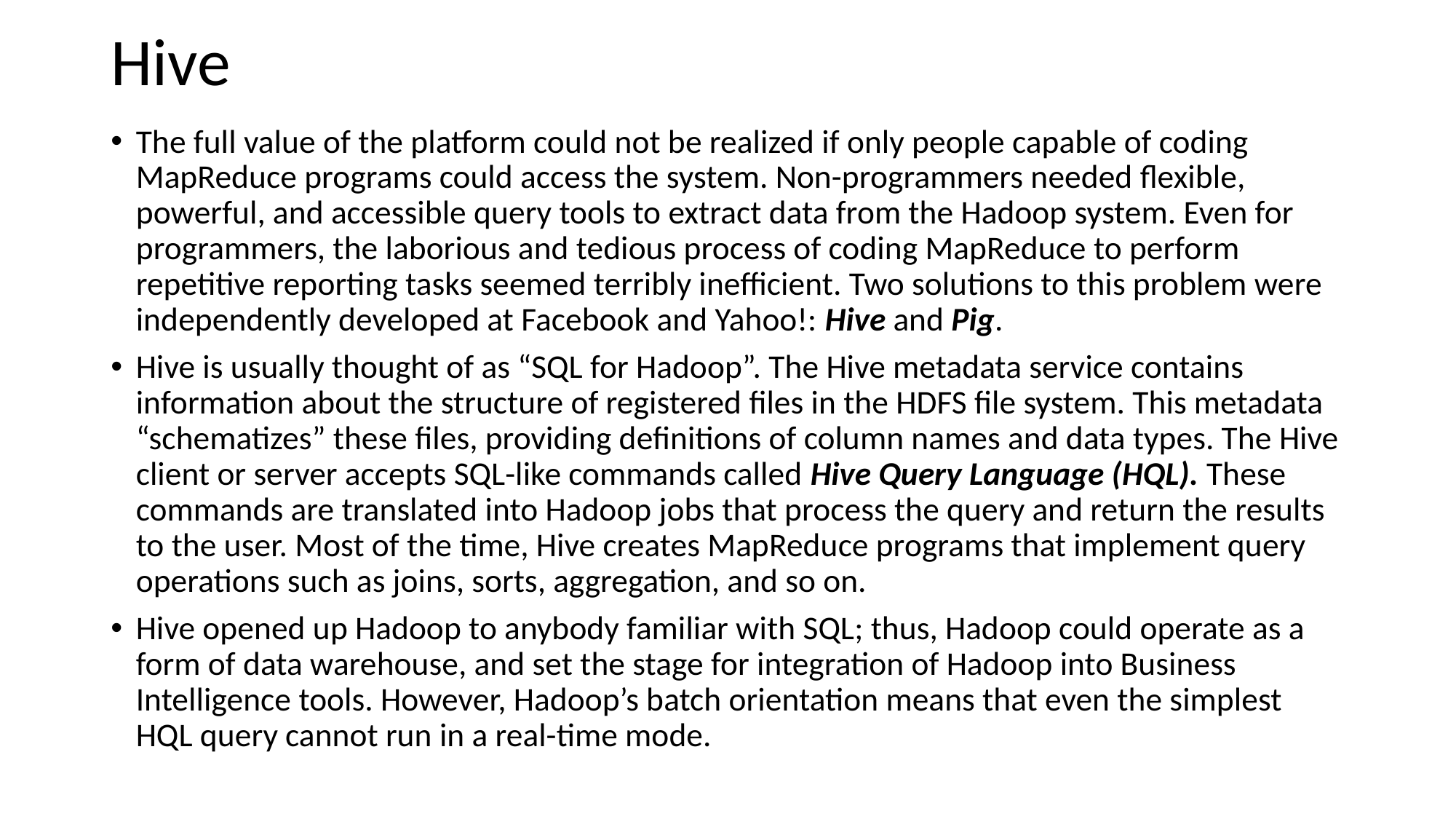

# Hive
The full value of the platform could not be realized if only people capable of coding MapReduce programs could access the system. Non-programmers needed flexible, powerful, and accessible query tools to extract data from the Hadoop system. Even for programmers, the laborious and tedious process of coding MapReduce to perform repetitive reporting tasks seemed terribly inefficient. Two solutions to this problem were independently developed at Facebook and Yahoo!: Hive and Pig.
Hive is usually thought of as “SQL for Hadoop”. The Hive metadata service contains information about the structure of registered files in the HDFS file system. This metadata “schematizes” these files, providing definitions of column names and data types. The Hive client or server accepts SQL-like commands called Hive Query Language (HQL). These commands are translated into Hadoop jobs that process the query and return the results to the user. Most of the time, Hive creates MapReduce programs that implement query operations such as joins, sorts, aggregation, and so on.
Hive opened up Hadoop to anybody familiar with SQL; thus, Hadoop could operate as a form of data warehouse, and set the stage for integration of Hadoop into Business Intelligence tools. However, Hadoop’s batch orientation means that even the simplest HQL query cannot run in a real-time mode.